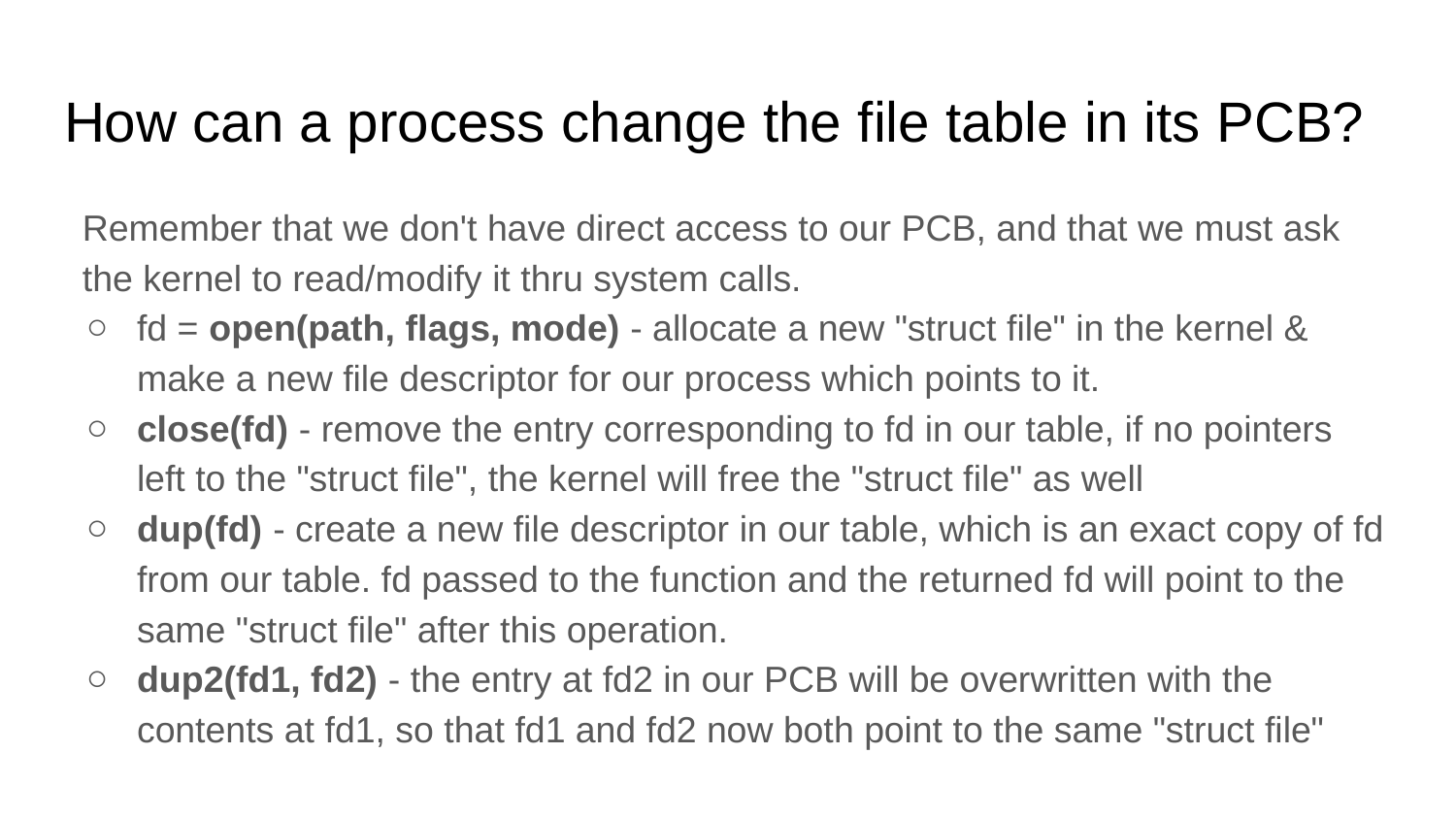

# How can a process change the file table in its PCB?
Remember that we don't have direct access to our PCB, and that we must ask the kernel to read/modify it thru system calls.
fd = open(path, flags, mode) - allocate a new "struct file" in the kernel & make a new file descriptor for our process which points to it.
close(fd) - remove the entry corresponding to fd in our table, if no pointers left to the "struct file", the kernel will free the "struct file" as well
dup(fd) - create a new file descriptor in our table, which is an exact copy of fd from our table. fd passed to the function and the returned fd will point to the same "struct file" after this operation.
dup2(fd1, fd2) - the entry at fd2 in our PCB will be overwritten with the contents at fd1, so that fd1 and fd2 now both point to the same "struct file"